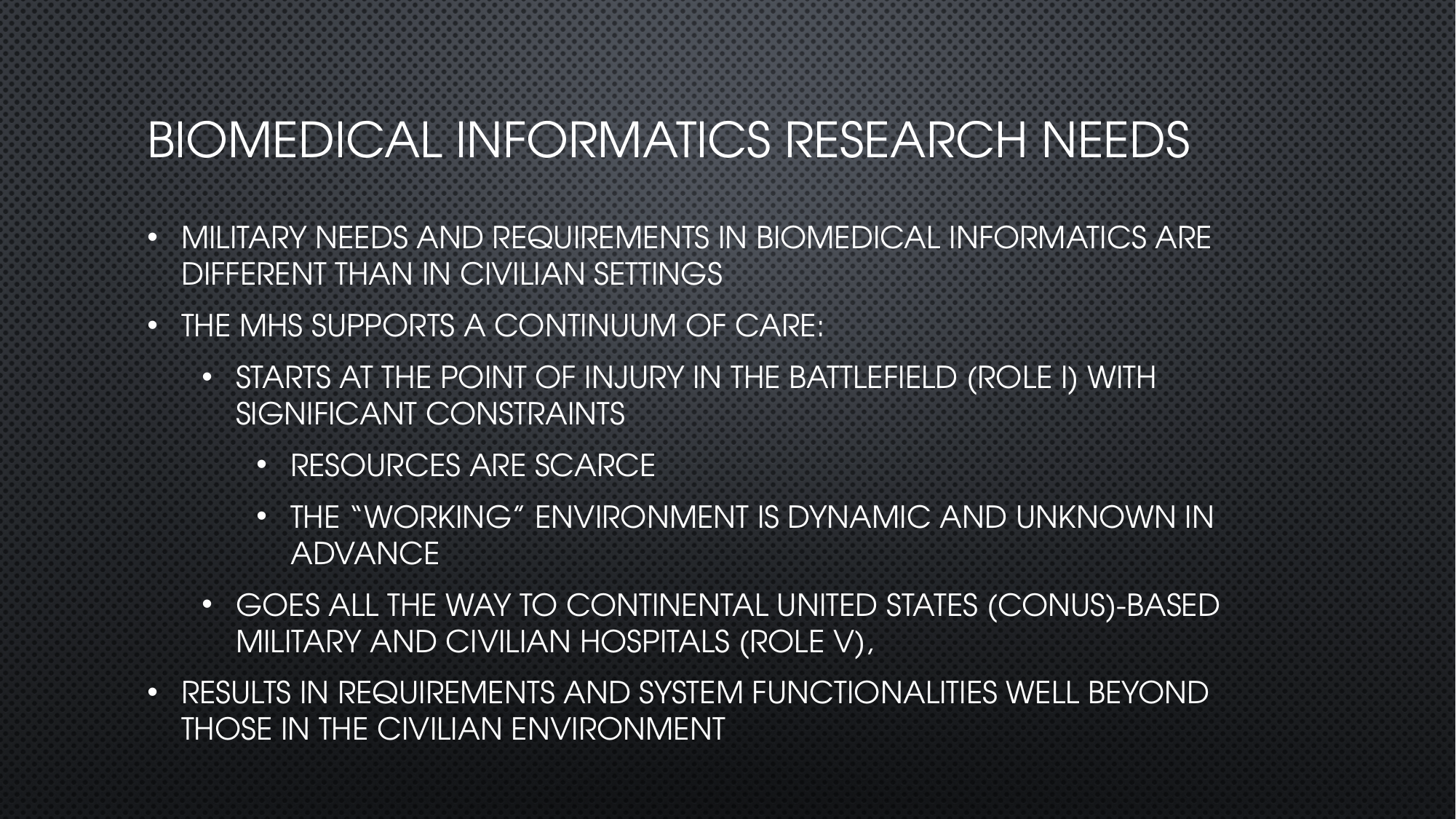

# Biomedical Informatics Research Needs
military needs and requirements in biomedical informatics are different than in civilian settings
The MHS supports a continuum of care:
starts at the point of injury in the battlefield (Role I) with significant constraints
resources are scarce
The “working” environment is dynamic and unknown in advance
Goes all the way to Continental United States (CONUS)-based military and civilian hospitals (Role V),
results in requirements and system functionalities well beyond those in the civilian environment